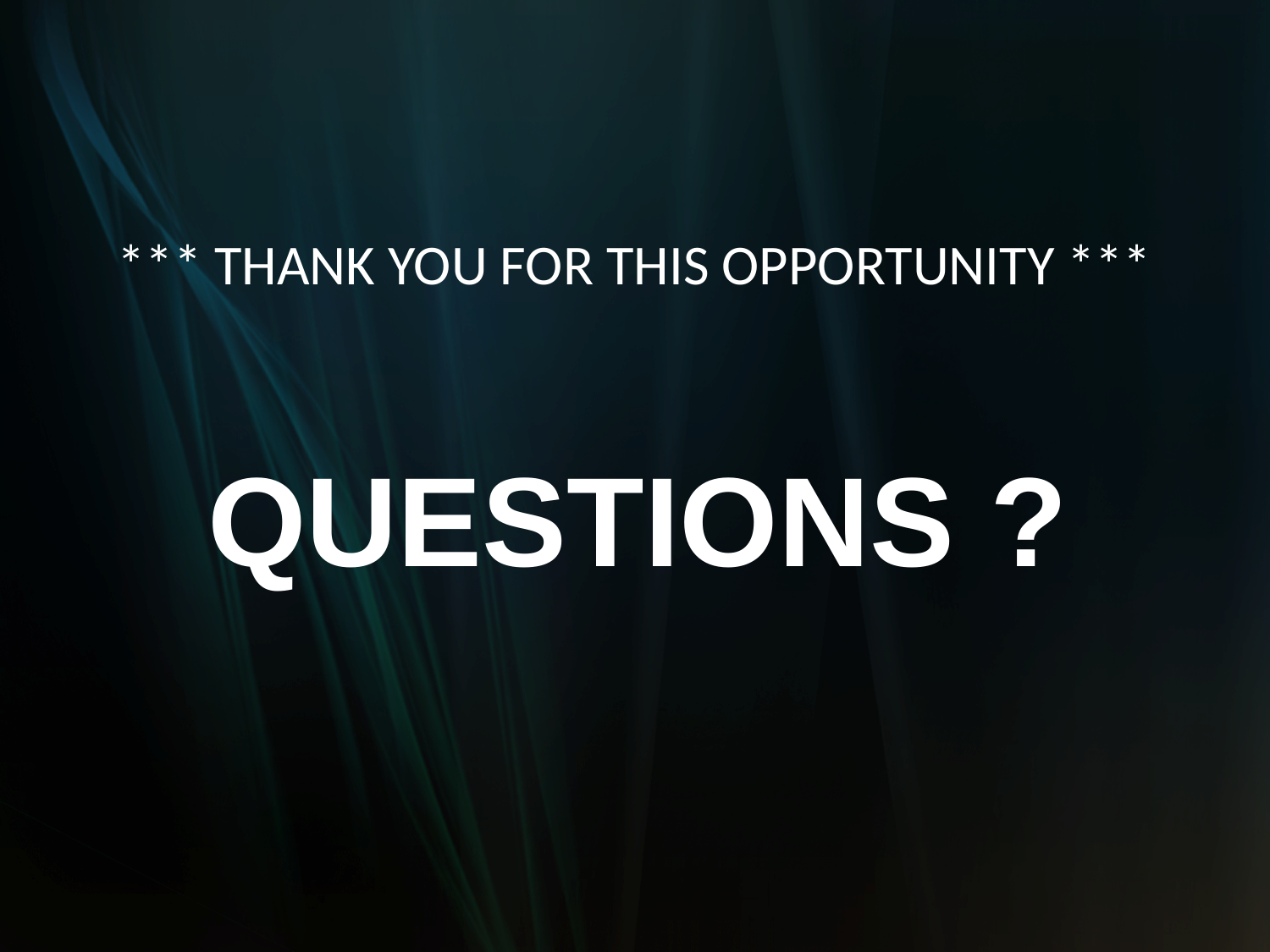

*** THANK YOU FOR THIS OPPORTUNITY ***
QUESTIONS ?